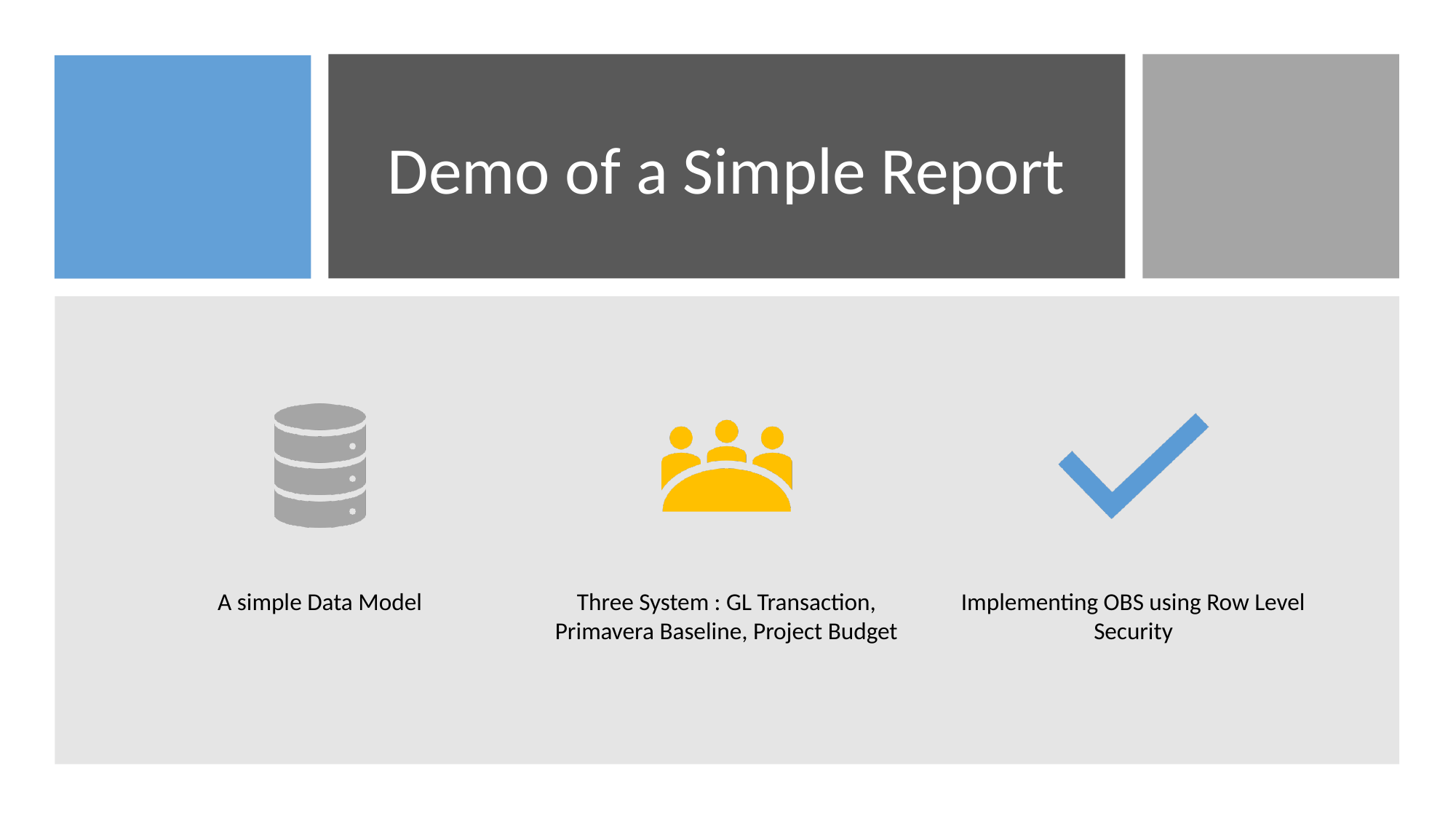

# Demo of a Simple Report

A simple Data Model
Three System : GL Transaction, Primavera Baseline, Project Budget
Implementing OBS using Row Level Security